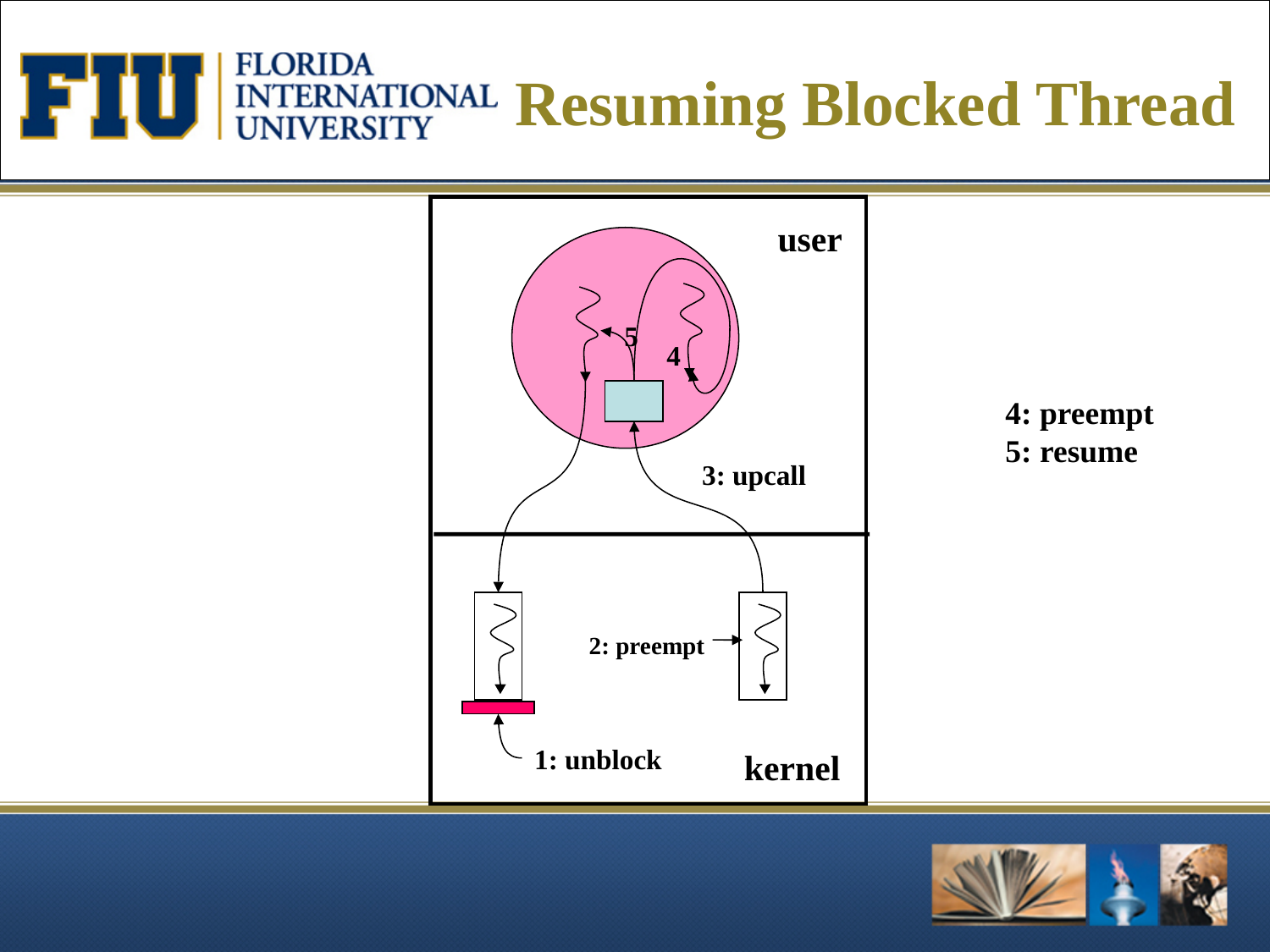

# Resuming Blocked Thread

user

5
4

4: preempt
5: resume
3: upcall

2: preempt

1: unblock
kernel